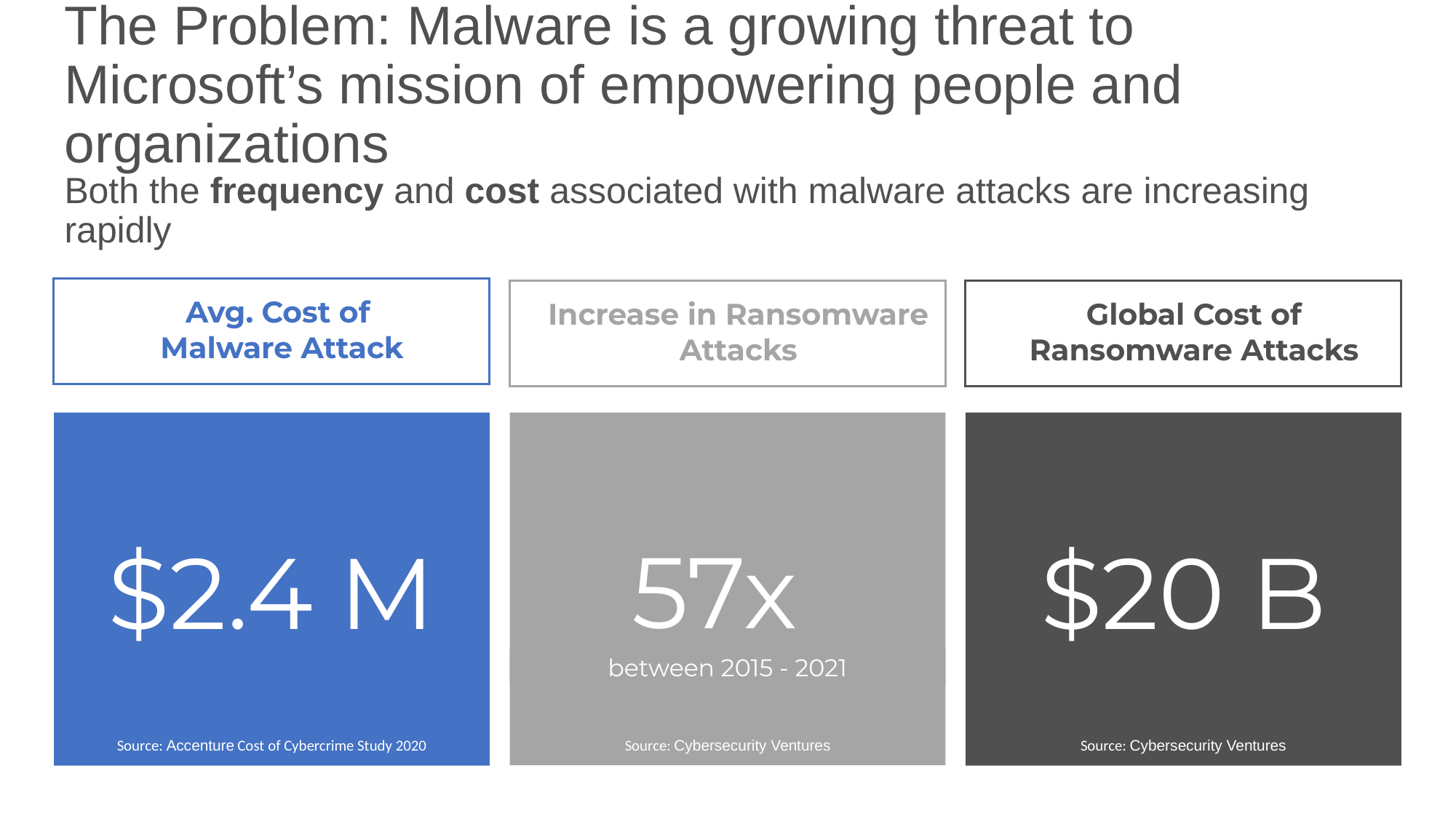

# The Problem: Malware is a growing threat to Microsoft’s mission of empowering people and organizations
Both the frequency and cost associated with malware attacks are increasing rapidly
Avg. Cost of
Malware Attack
Increase in Ransomware Attacks
Global Cost of Ransomware Attacks
$2.4 M
57x
$20 B
between 2015 - 2021
Source: Accenture Cost of Cybercrime Study 2020
Source: Cybersecurity Ventures
Source: Cybersecurity Ventures